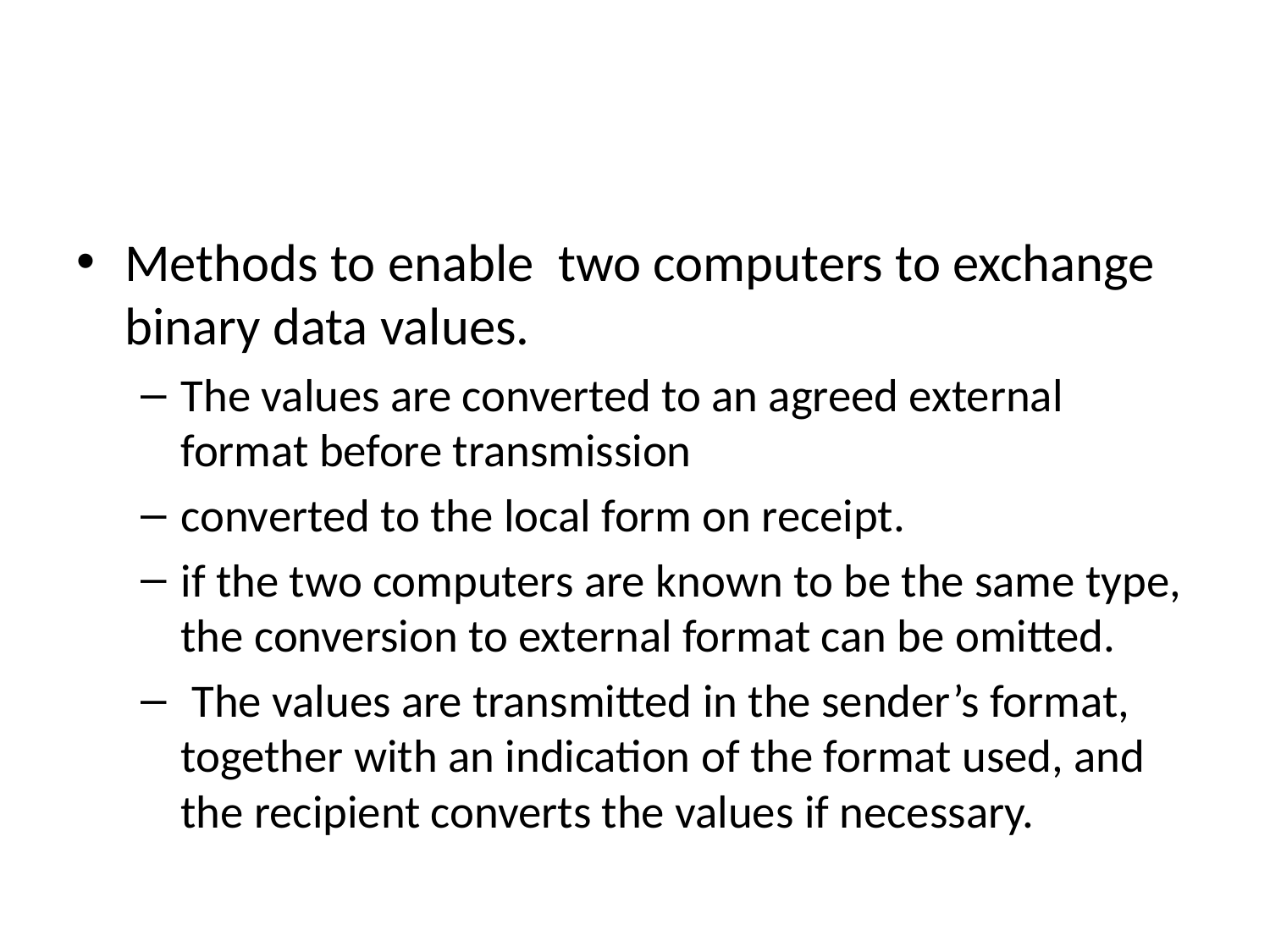

#
Methods to enable  two computers to exchange binary data values.
The values are converted to an agreed external format before transmission
converted to the local form on receipt.
if the two computers are known to be the same type, the conversion to external format can be omitted.
 The values are transmitted in the sender’s format, together with an indication of the format used, and the recipient converts the values if necessary.